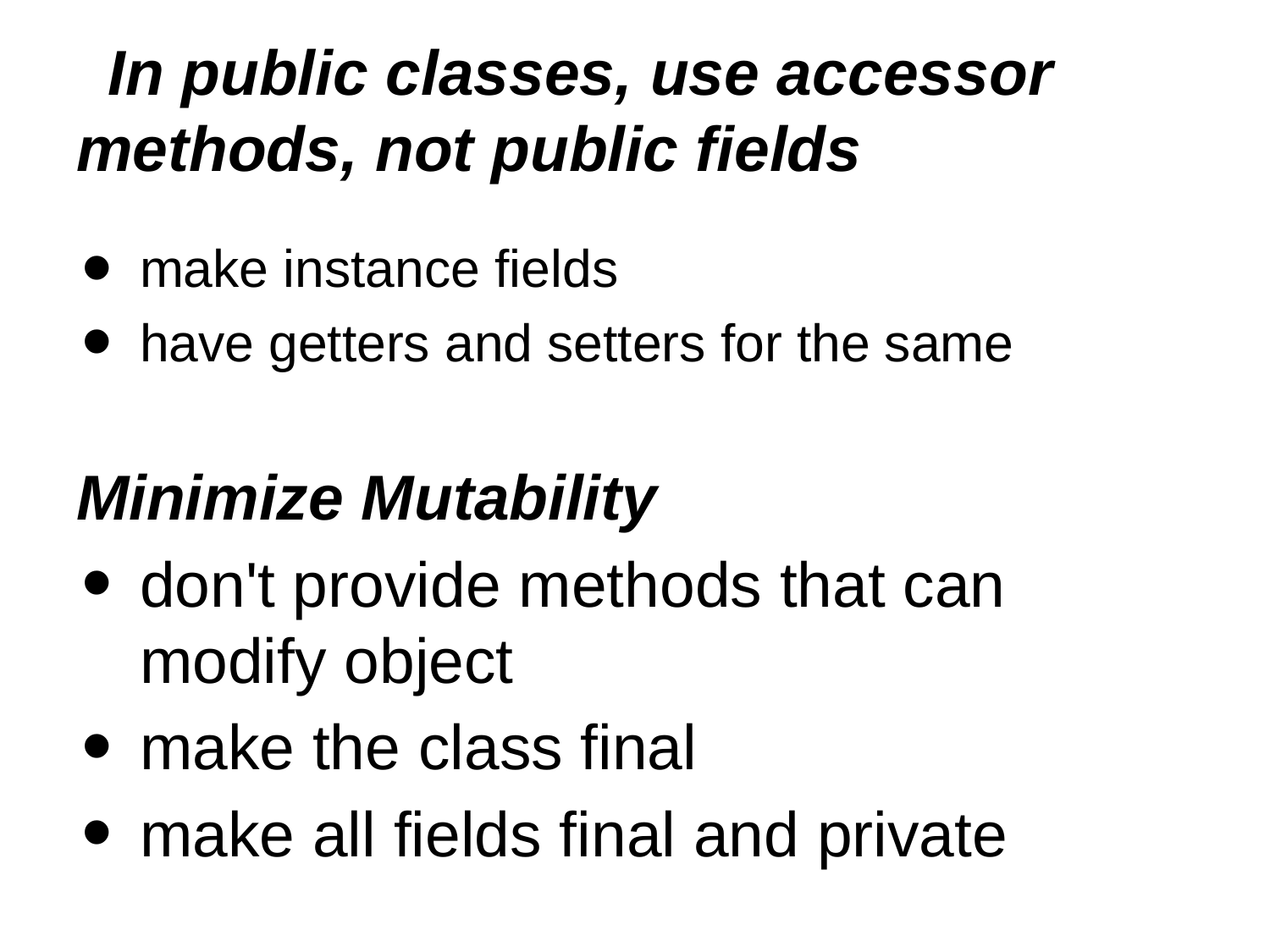

# In public classes, use accessor methods, not public fields
make instance fields
have getters and setters for the same

Minimize Mutability
don't provide methods that can modify object
make the class final
make all fields final and private